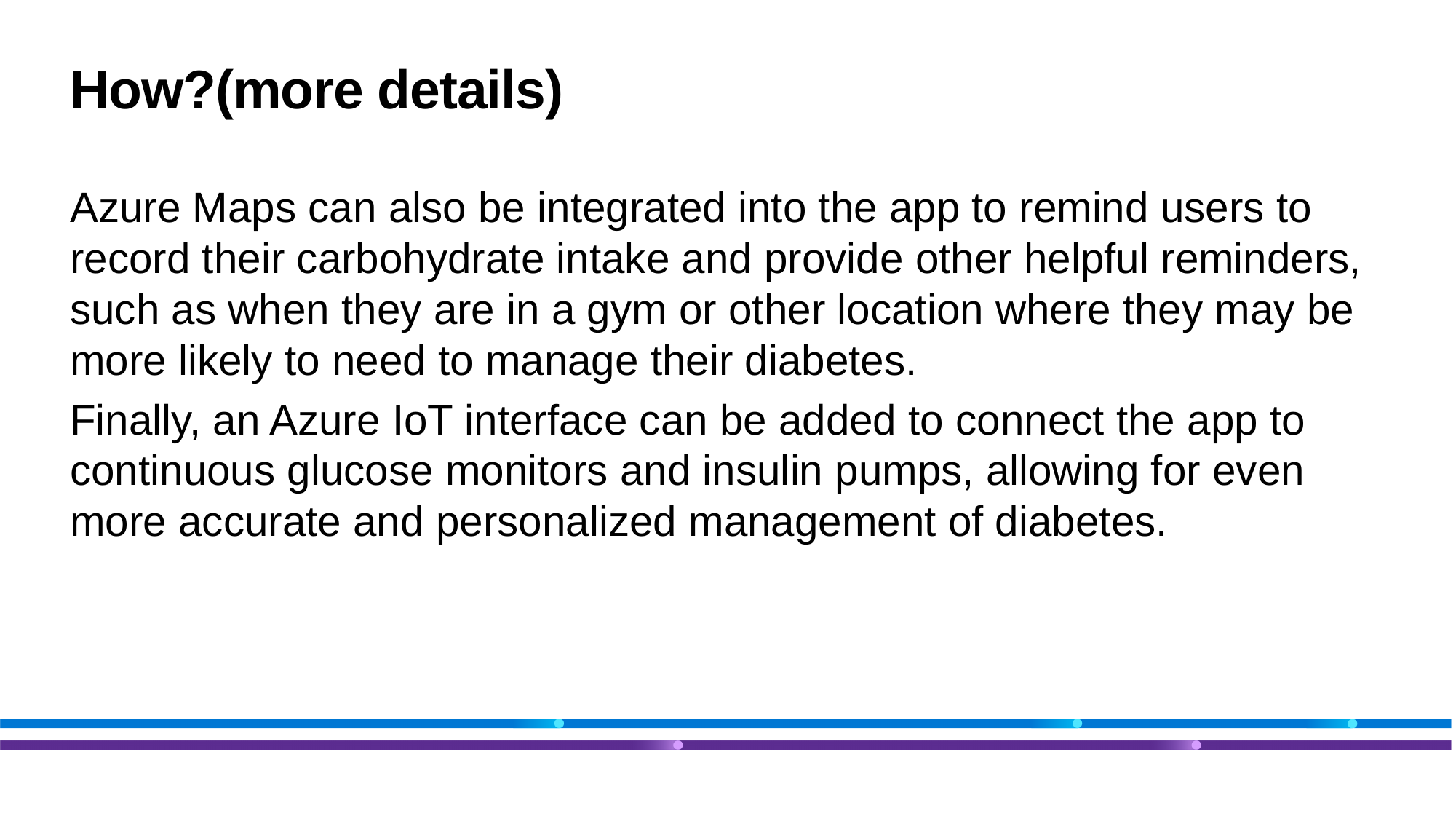

# How?(more details)
Azure Maps can also be integrated into the app to remind users to record their carbohydrate intake and provide other helpful reminders, such as when they are in a gym or other location where they may be more likely to need to manage their diabetes.
Finally, an Azure IoT interface can be added to connect the app to continuous glucose monitors and insulin pumps, allowing for even more accurate and personalized management of diabetes.